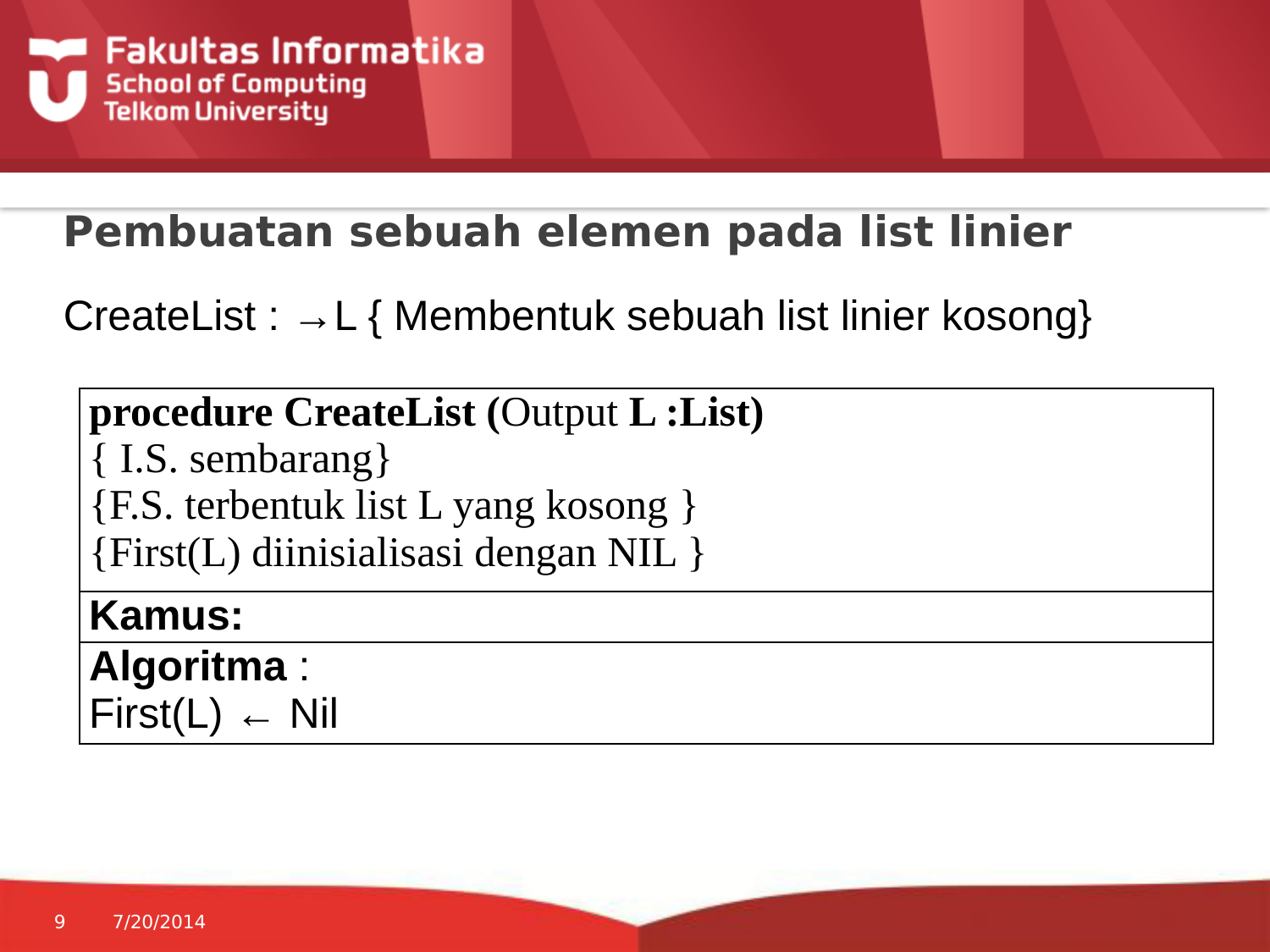

# Pembuatan sebuah elemen pada list linier
CreateList : →L { Membentuk sebuah list linier kosong}
| procedure CreateList (Output L :List) { I.S. sembarang} {F.S. terbentuk list L yang kosong } {First(L) diinisialisasi dengan NIL } |
| --- |
| Kamus: |
| Algoritma : First(L) ← Nil |

9
7/20/2014